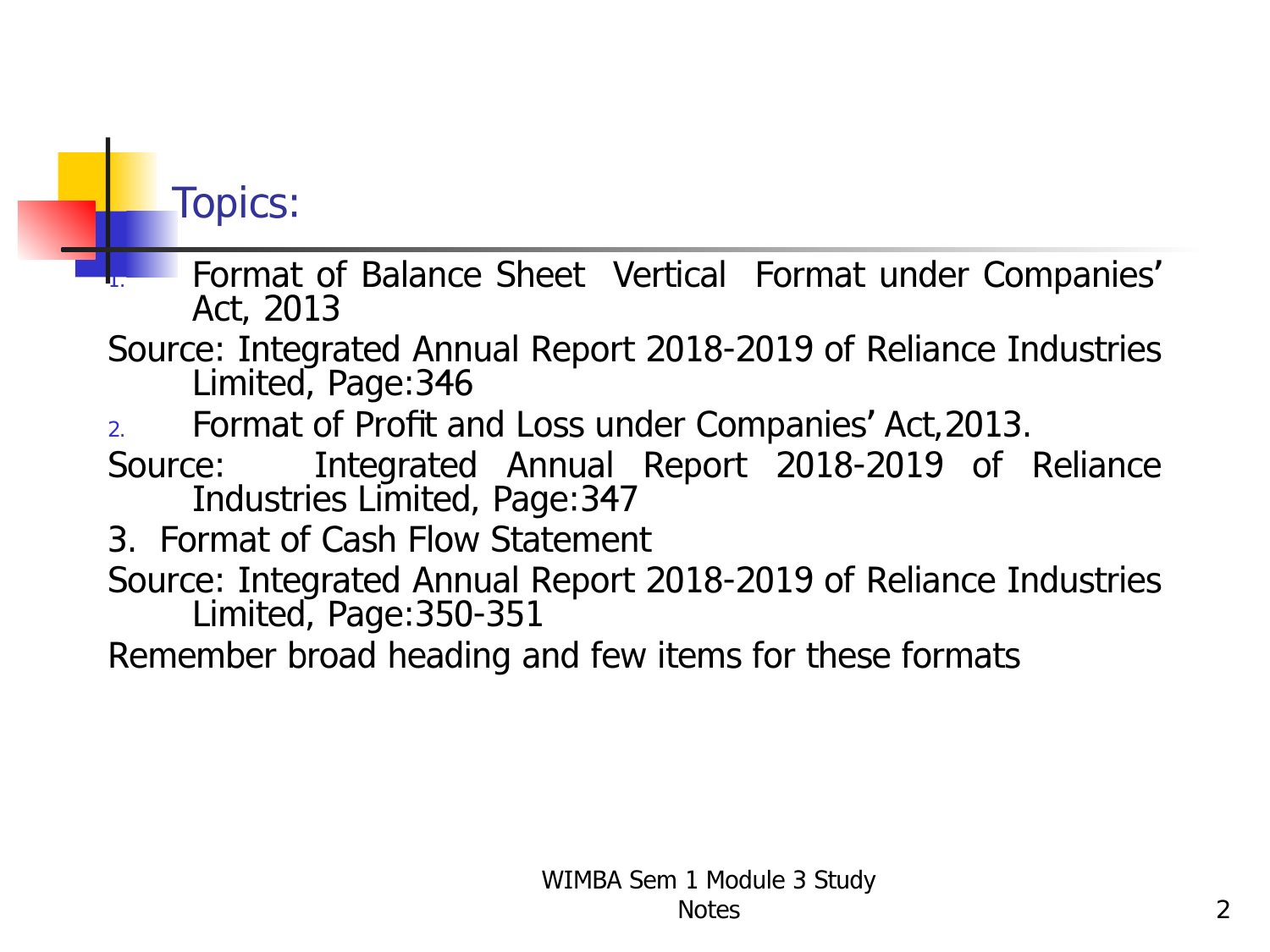

# Topics:
Format of Balance Sheet  Vertical  Format under Companies’ Act, 2013
Source: Integrated Annual Report 2018-2019 of Reliance Industries Limited, Page:346
Format of Profit and Loss under Companies’ Act,2013.
Source:   Integrated Annual Report 2018-2019 of Reliance Industries Limited, Page:347
3.  Format of Cash Flow Statement
Source: Integrated Annual Report 2018-2019 of Reliance Industries Limited, Page:350-351
Remember broad heading and few items for these formats

WIMBA Sem 1 Module 3 Study Notes
2